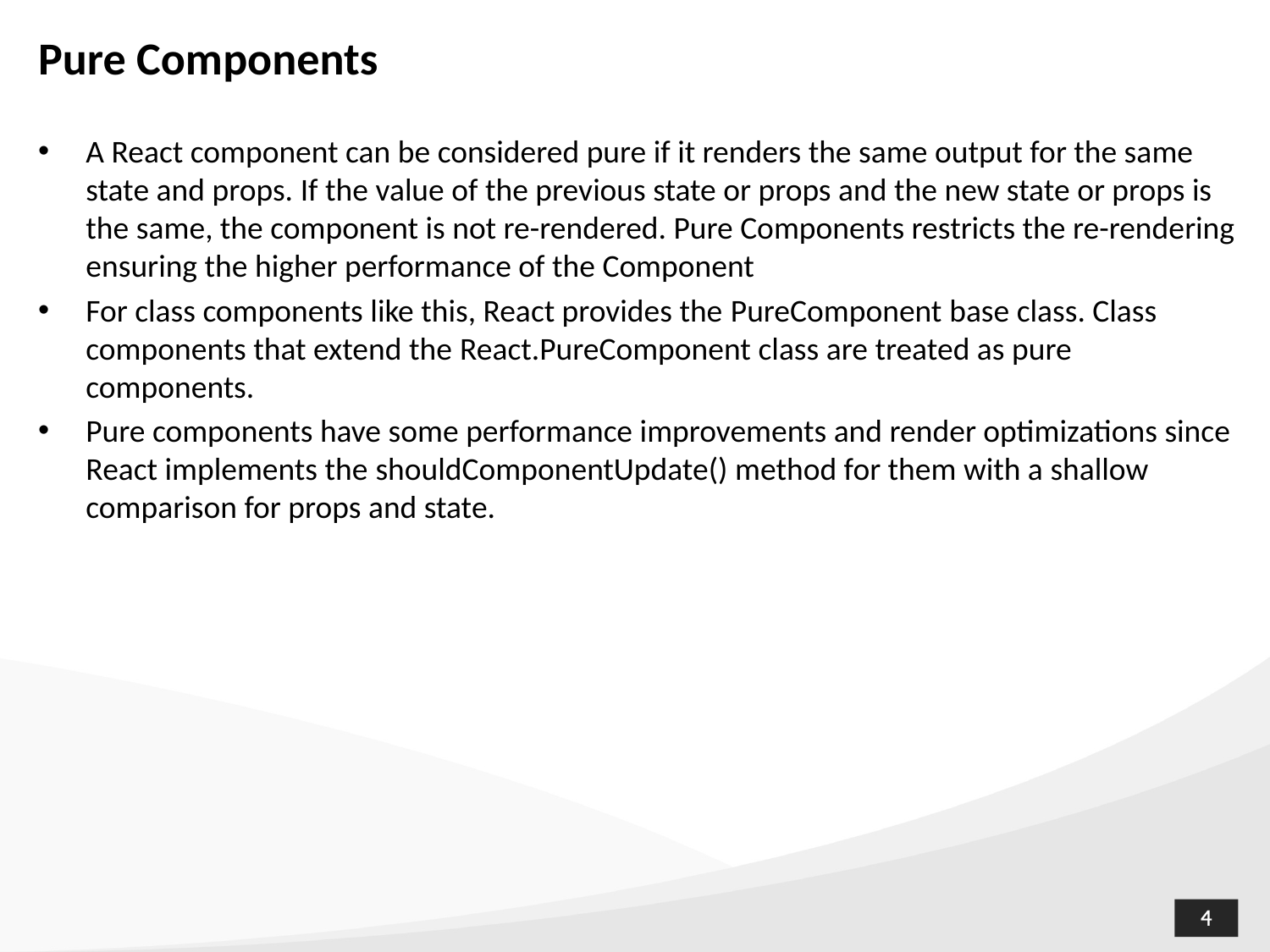

# Pure Components
A React component can be considered pure if it renders the same output for the same state and props. If the value of the previous state or props and the new state or props is the same, the component is not re-rendered. Pure Components restricts the re-rendering ensuring the higher performance of the Component
For class components like this, React provides the PureComponent base class. Class components that extend the React.PureComponent class are treated as pure components.
Pure components have some performance improvements and render optimizations since React implements the shouldComponentUpdate() method for them with a shallow comparison for props and state.